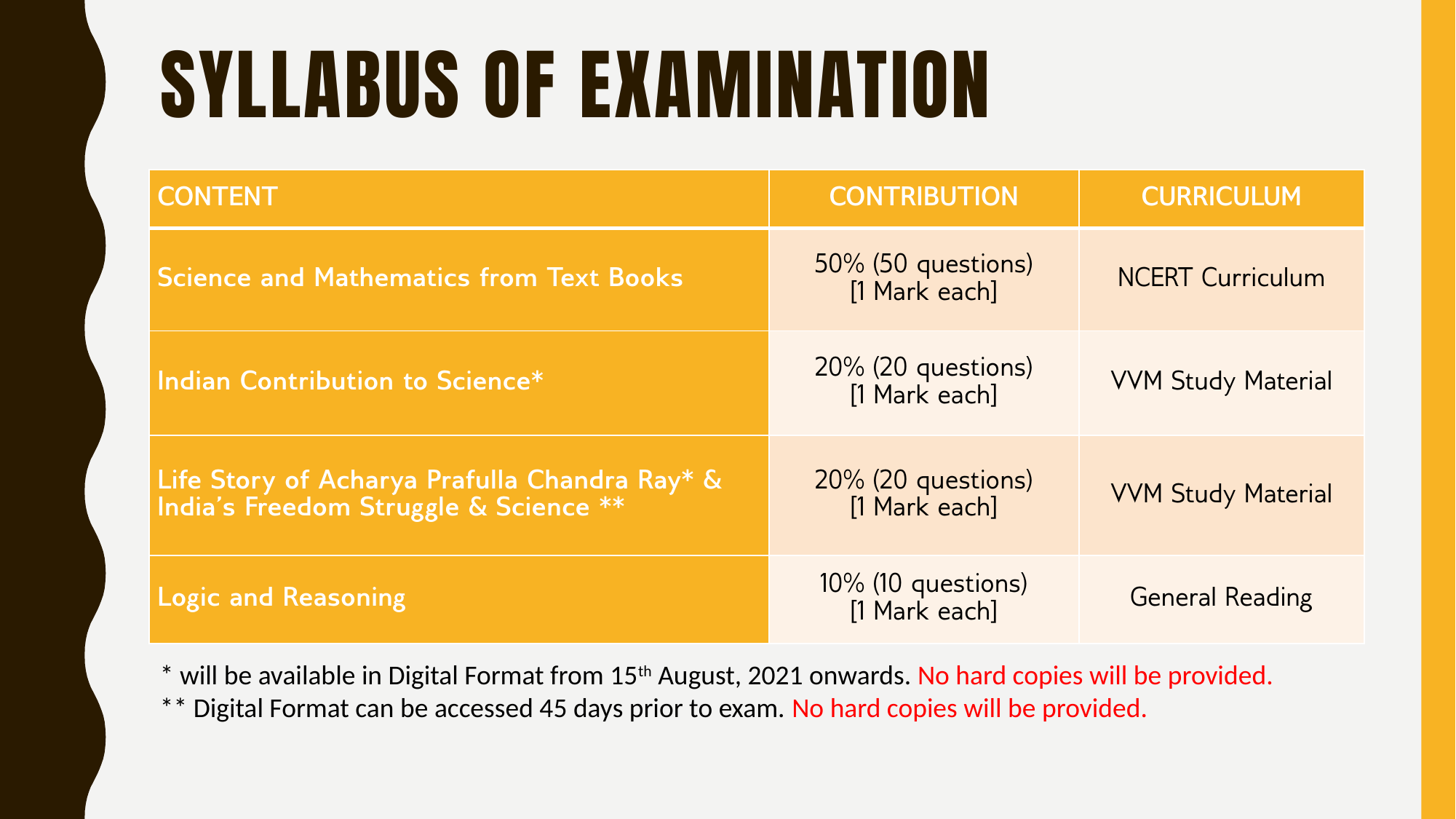

# Syllabus of examination
| CONTENT | CONTRIBUTION | CURRICULUM |
| --- | --- | --- |
| Science and Mathematics from Text Books | 50% (50 questions) [1 Mark each] | NCERT Curriculum |
| Indian Contribution to Science\* | 20% (20 questions) [1 Mark each] | VVM Study Material |
| Life Story of Acharya Prafulla Chandra Ray\* & India’s Freedom Struggle & Science \*\* | 20% (20 questions) [1 Mark each] | VVM Study Material |
| Logic and Reasoning | 10% (10 questions) [1 Mark each] | General Reading |
* will be available in Digital Format from 15th August, 2021 onwards. No hard copies will be provided.
** Digital Format can be accessed 45 days prior to exam. No hard copies will be provided.